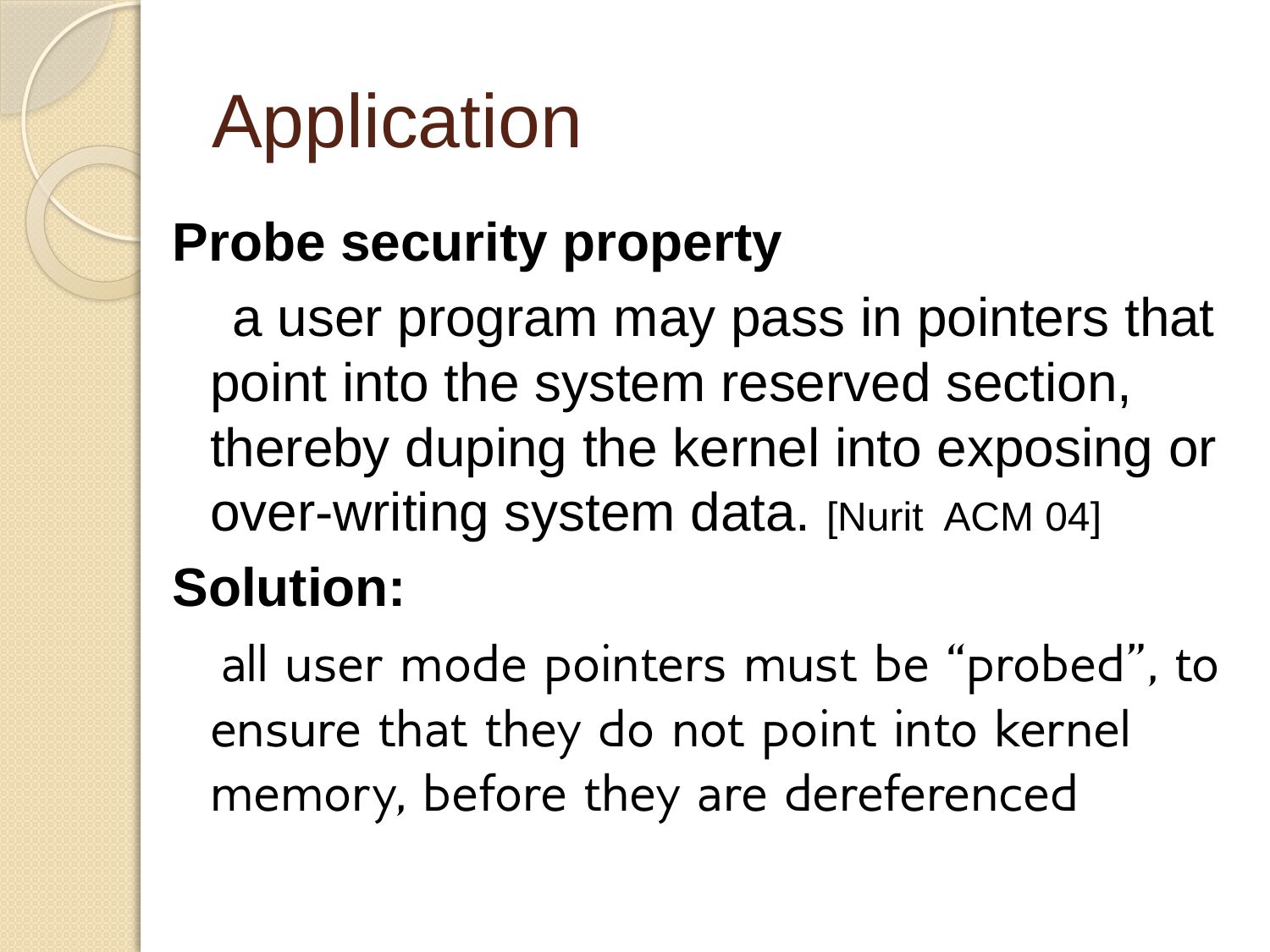

# Application
Probe security property
    a user program may pass in pointers that point into the system reserved section, thereby duping the kernel into exposing or over-writing system data. [Nurit  ACM 04]
Solution:
   all user mode pointers must be “probed”, to ensure that they do not point into kernel memory, before they are dereferenced